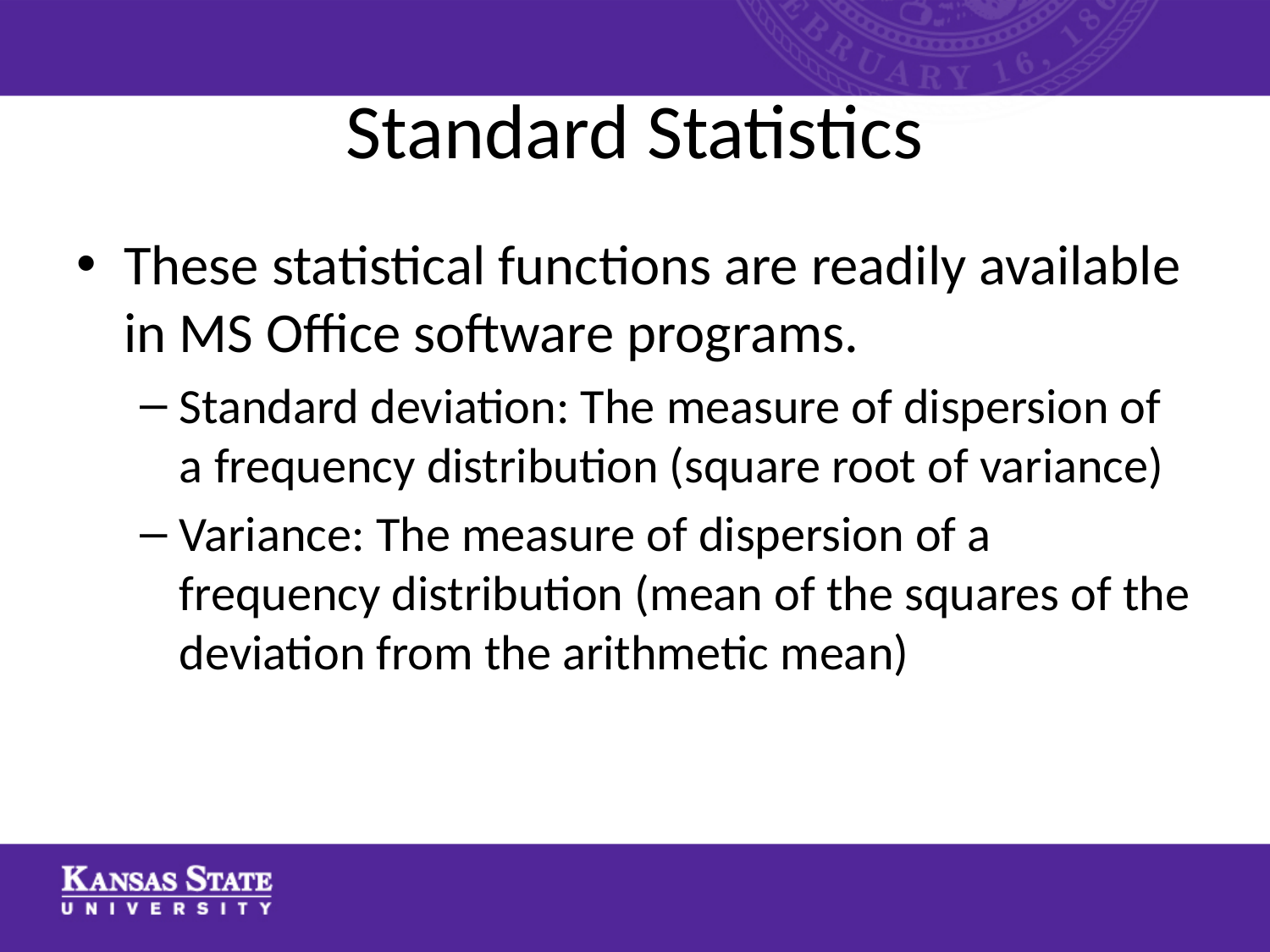

# Standard Statistics
These statistical functions are readily available in MS Office software programs.
Standard deviation: The measure of dispersion of a frequency distribution (square root of variance)
Variance: The measure of dispersion of a frequency distribution (mean of the squares of the deviation from the arithmetic mean)